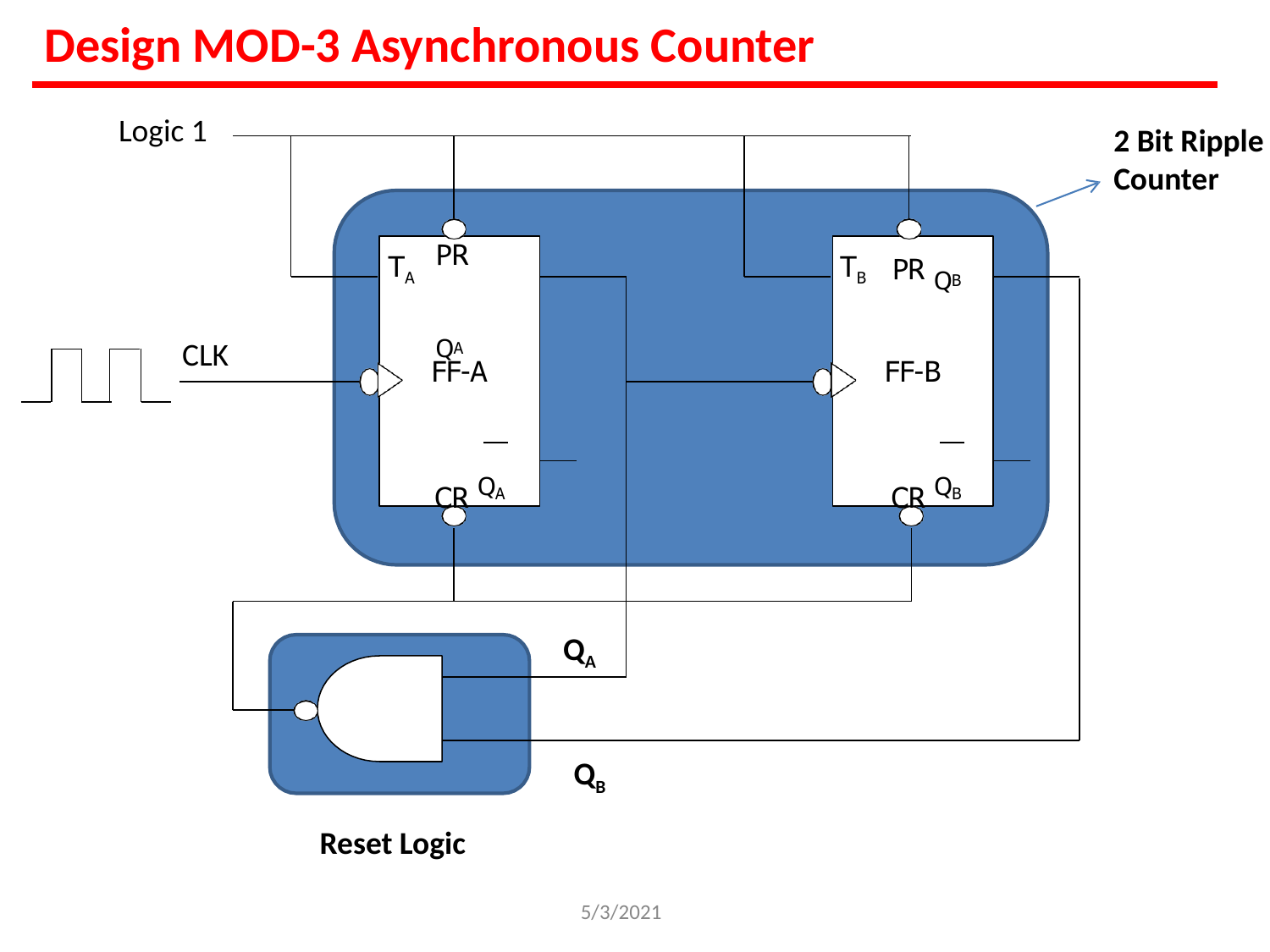

# Design MOD-3 Asynchronous Counter

Logic 1
2 Bit Ripple
Counter

PR	QA
PR QB

TA
TB

CLK

FF-A
FF-B

CR QA
CR QB

QA

QB
Reset Logic

5/3/2021